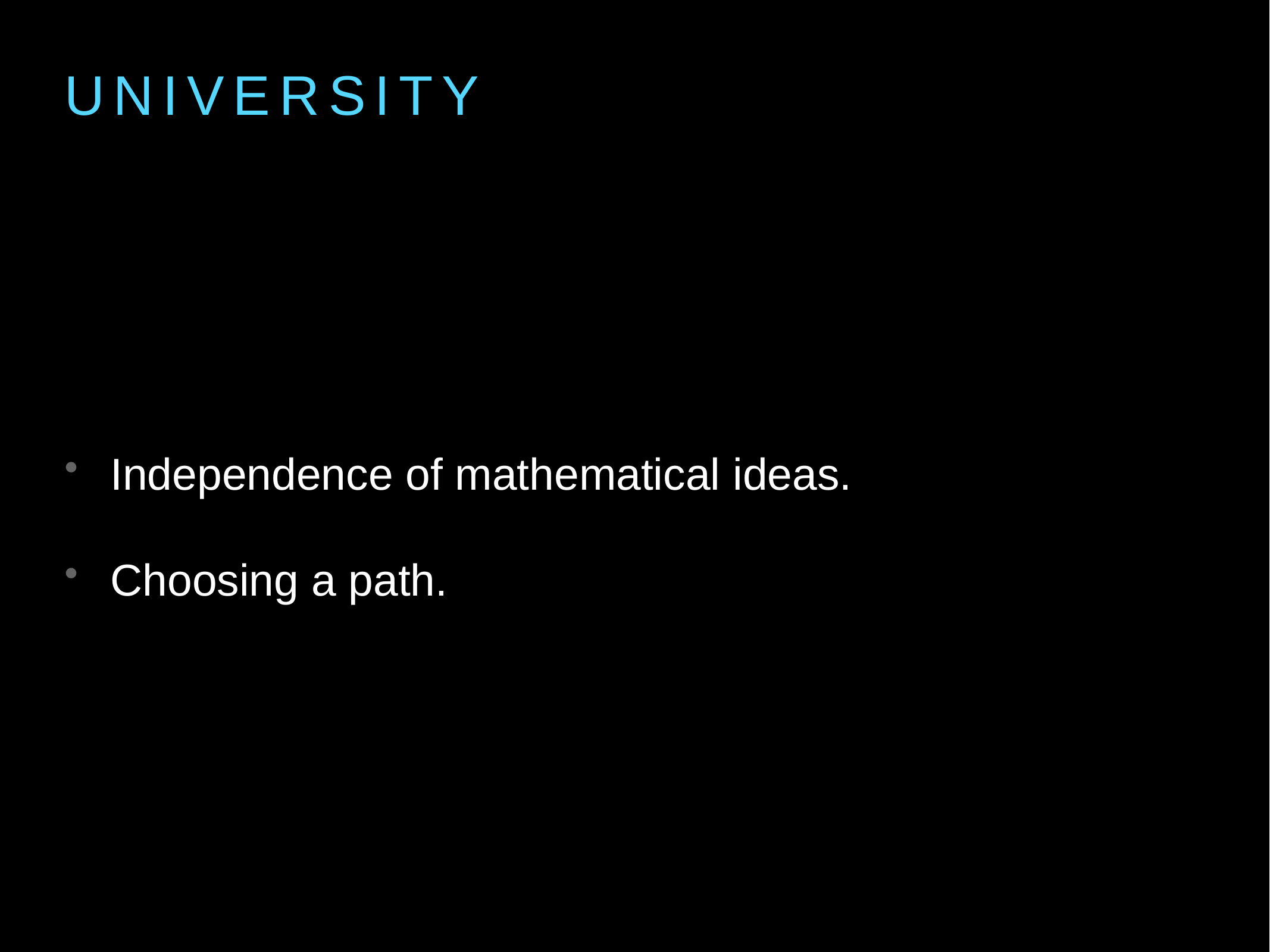

Independence of mathematical ideas.
Choosing a path.
# University